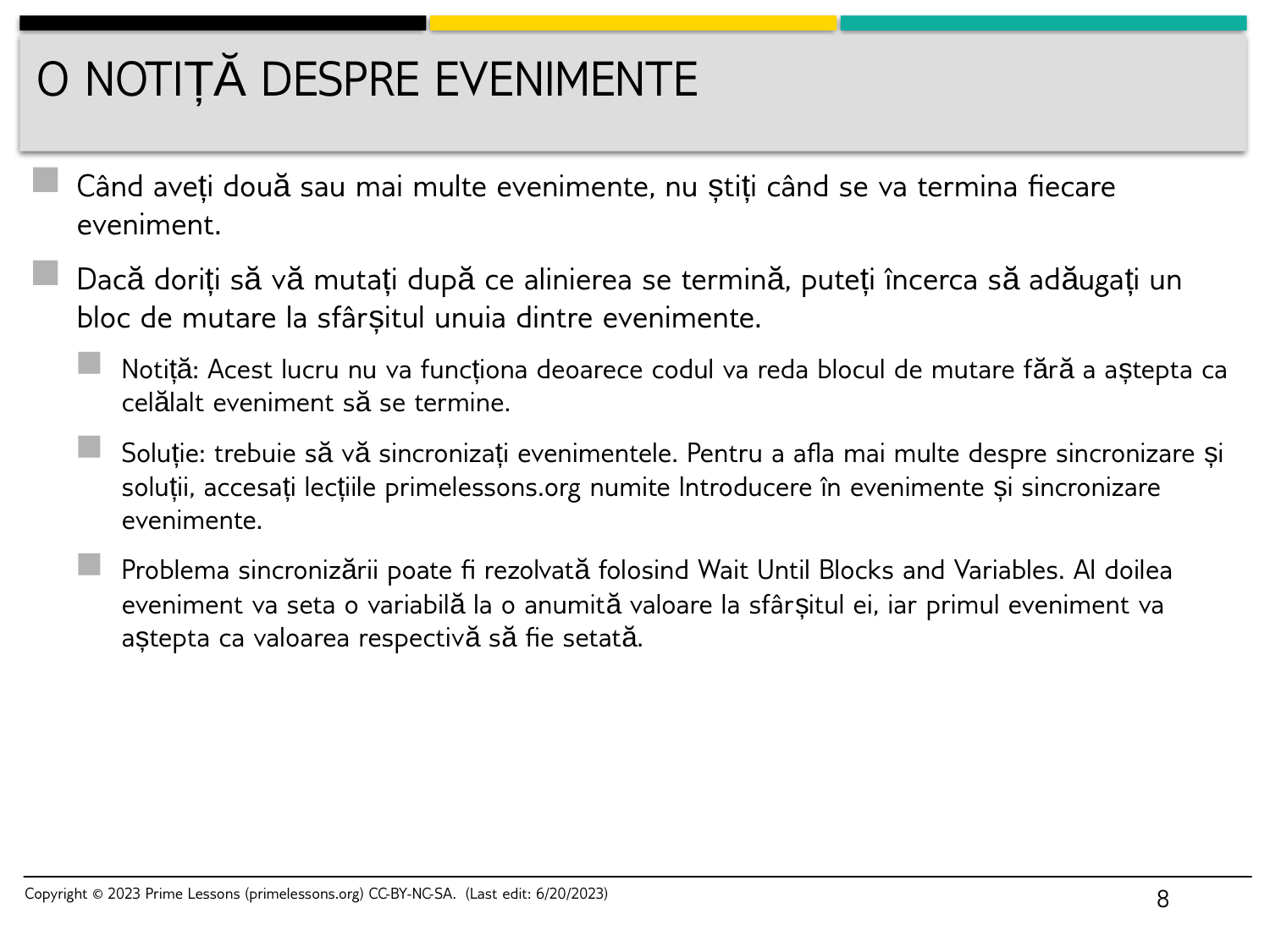

# O NOTițĂ DESPRE EVENIMENTE
Când aveți două sau mai multe evenimente, nu știți când se va termina fiecare eveniment.
Dacă doriți să vă mutați după ce alinierea se termină, puteți încerca să adăugați un bloc de mutare la sfârșitul unuia dintre evenimente.
Notiță: Acest lucru nu va funcționa deoarece codul va reda blocul de mutare fără a aștepta ca celălalt eveniment să se termine.
Soluție: trebuie să vă sincronizați evenimentele. Pentru a afla mai multe despre sincronizare și soluții, accesați lecțiile primelessons.org numite Introducere în evenimente și sincronizare evenimente.
Problema sincronizării poate fi rezolvată folosind Wait Until Blocks and Variables. Al doilea eveniment va seta o variabilă la o anumită valoare la sfârșitul ei, iar primul eveniment va aștepta ca valoarea respectivă să fie setată.
8
Copyright © 2023 Prime Lessons (primelessons.org) CC-BY-NC-SA.  (Last edit: 6/20/2023)